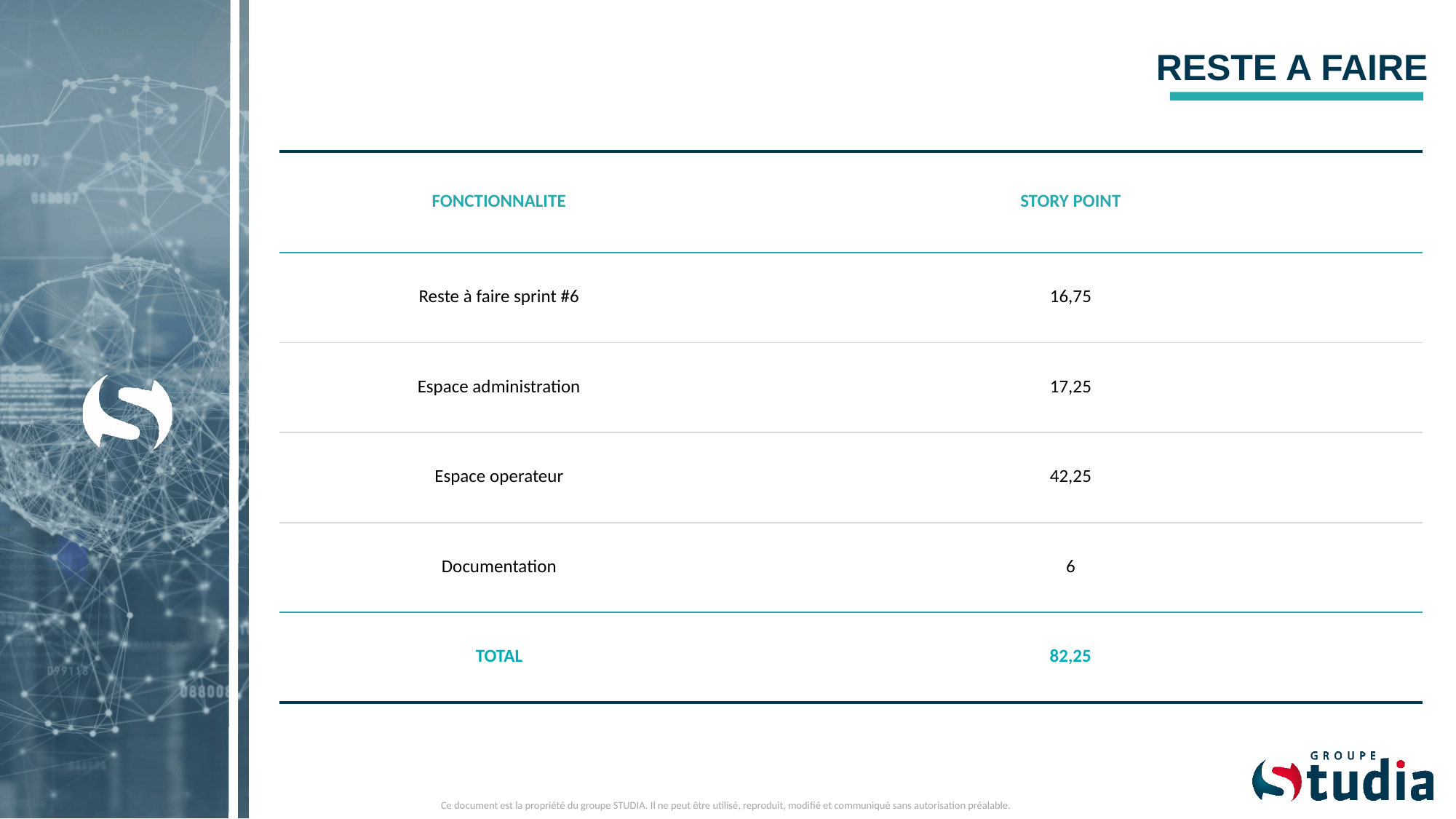

# RESTE A FAIRE
| FONCTIONNALITE | STORY POINT |
| --- | --- |
| Reste à faire sprint #6 | 16,75 |
| Espace administration | 17,25 |
| Espace operateur | 42,25 |
| Documentation | 6 |
| TOTAL | 82,25 |